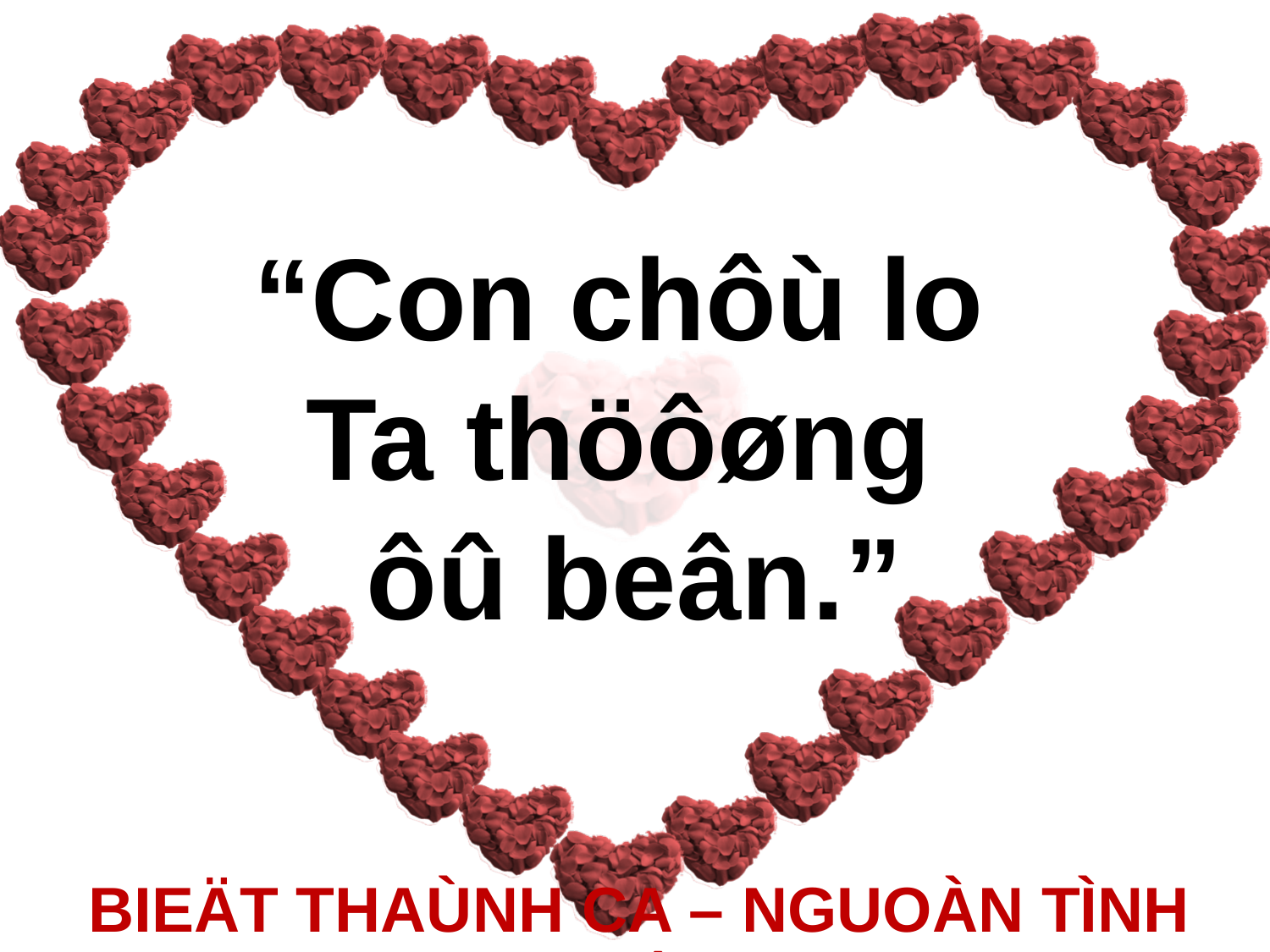

“Con chôù lo
Ta thöôøng
ôû beân.”
BIEÄT THAÙNH CA – NGUOÀN TÌNH YEÂU